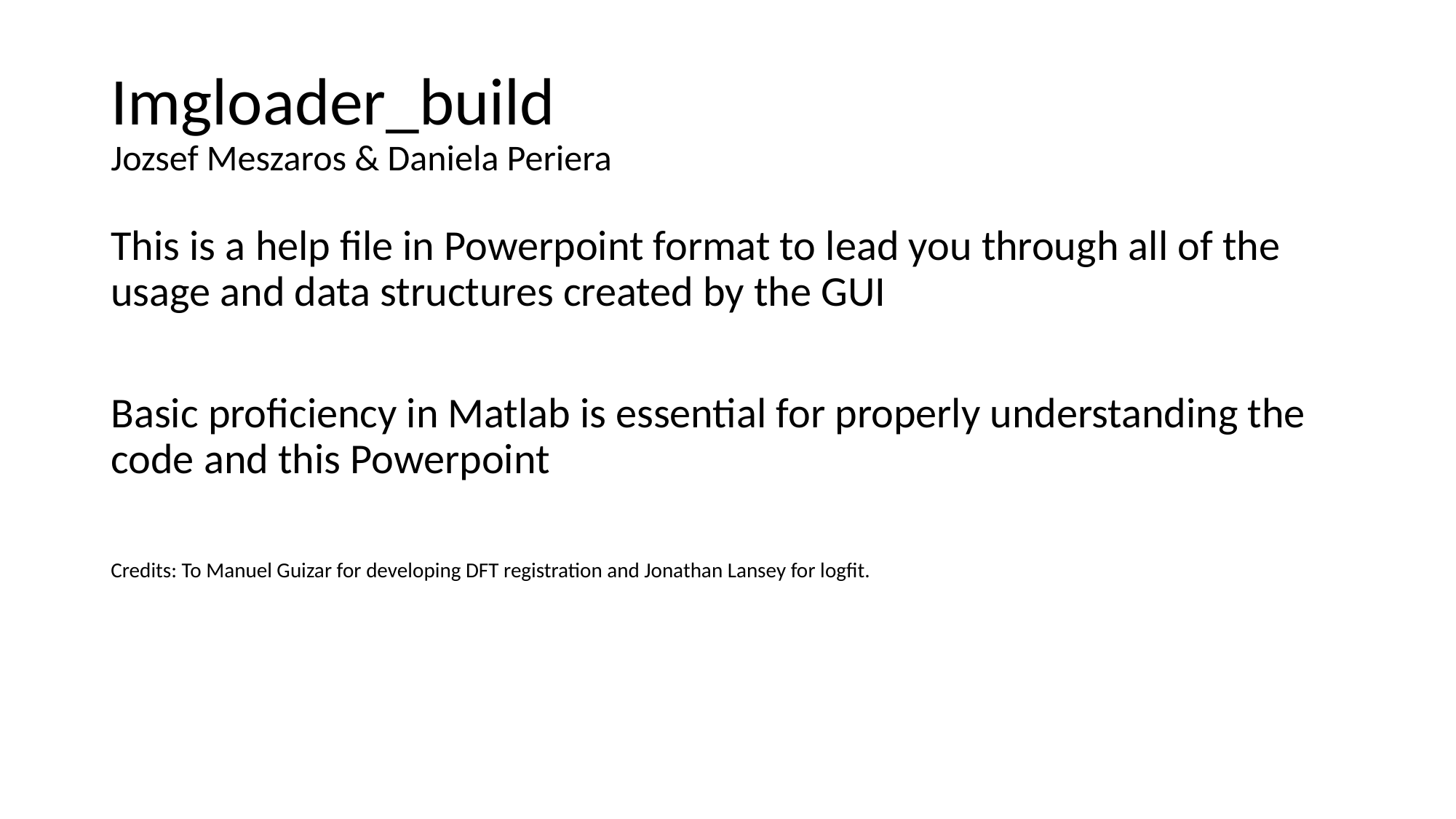

# Imgloader_build Jozsef Meszaros & Daniela Periera
This is a help file in Powerpoint format to lead you through all of the usage and data structures created by the GUI

Basic proficiency in Matlab is essential for properly understanding the code and this Powerpoint

Credits: To Manuel Guizar for developing DFT registration and Jonathan Lansey for logfit.